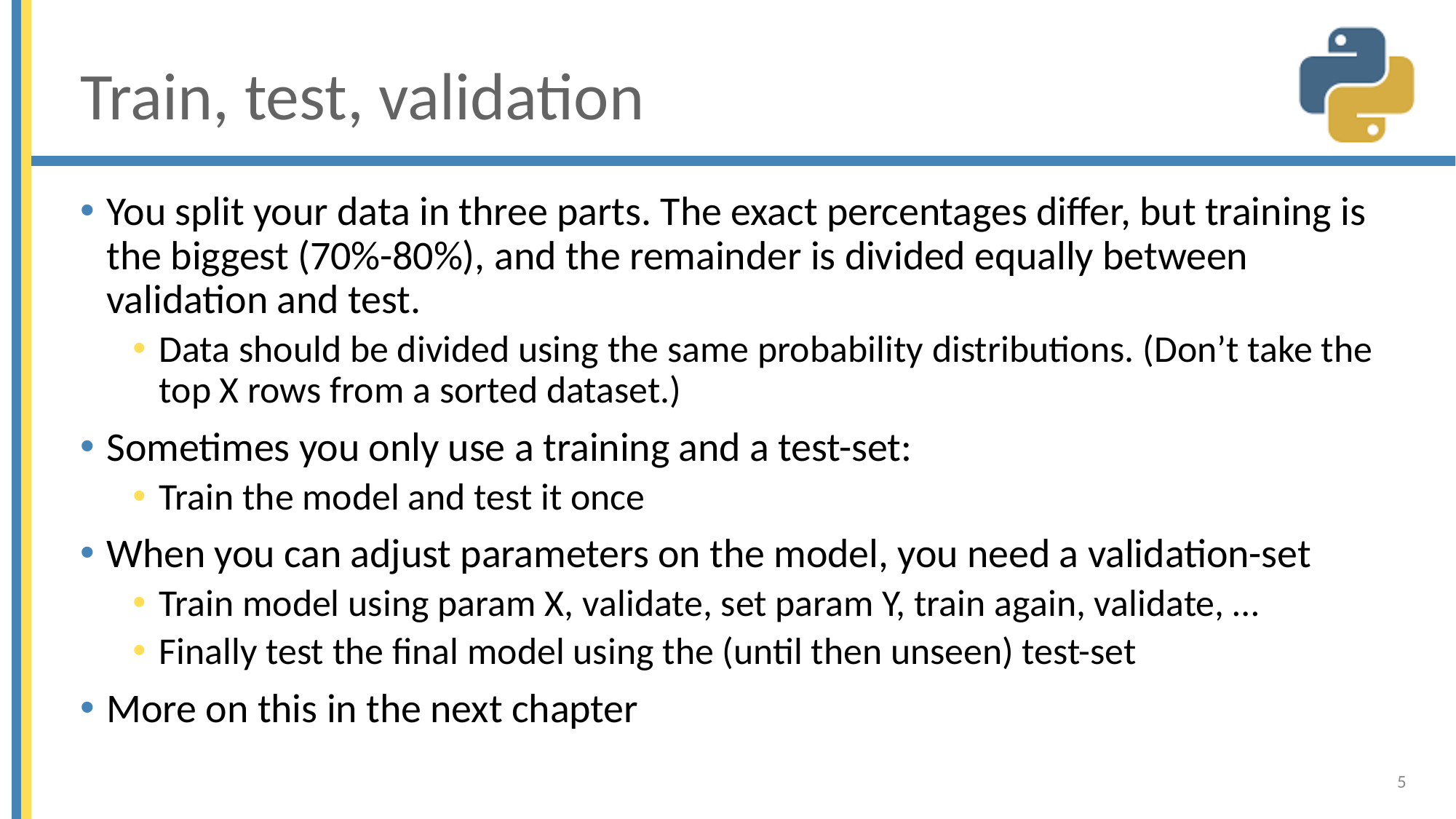

# Train, test, validation
You split your data in three parts. The exact percentages differ, but training is the biggest (70%-80%), and the remainder is divided equally between validation and test.
Data should be divided using the same probability distributions. (Don’t take the top X rows from a sorted dataset.)
Sometimes you only use a training and a test-set:
Train the model and test it once
When you can adjust parameters on the model, you need a validation-set
Train model using param X, validate, set param Y, train again, validate, …
Finally test the final model using the (until then unseen) test-set
More on this in the next chapter
5